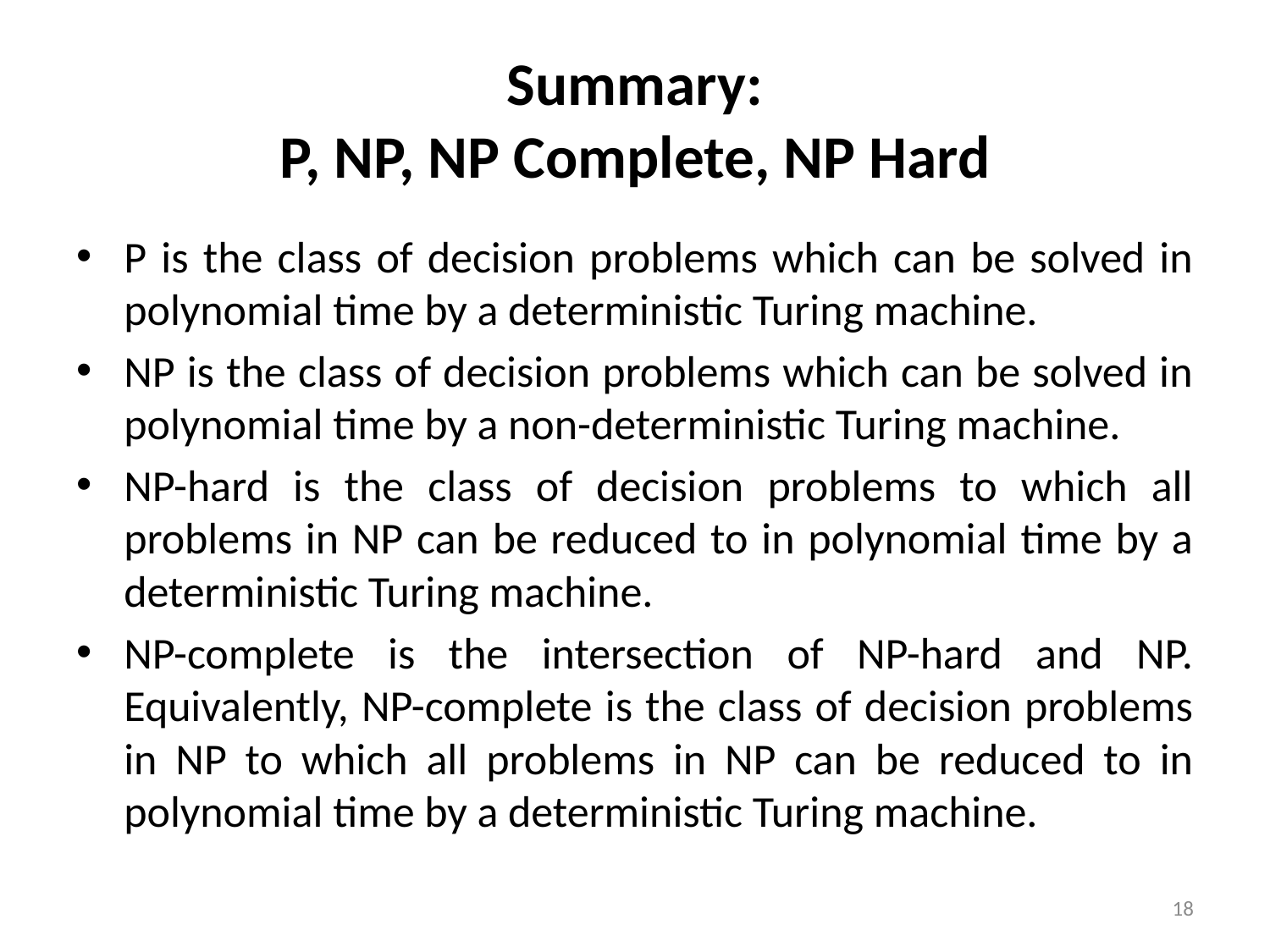

# Summary: P, NP, NP Complete, NP Hard
P is the class of decision problems which can be solved in polynomial time by a deterministic Turing machine.
NP is the class of decision problems which can be solved in polynomial time by a non-deterministic Turing machine.
NP-hard is the class of decision problems to which all problems in NP can be reduced to in polynomial time by a deterministic Turing machine.
NP-complete is the intersection of NP-hard and NP. Equivalently, NP-complete is the class of decision problems in NP to which all problems in NP can be reduced to in polynomial time by a deterministic Turing machine.
18